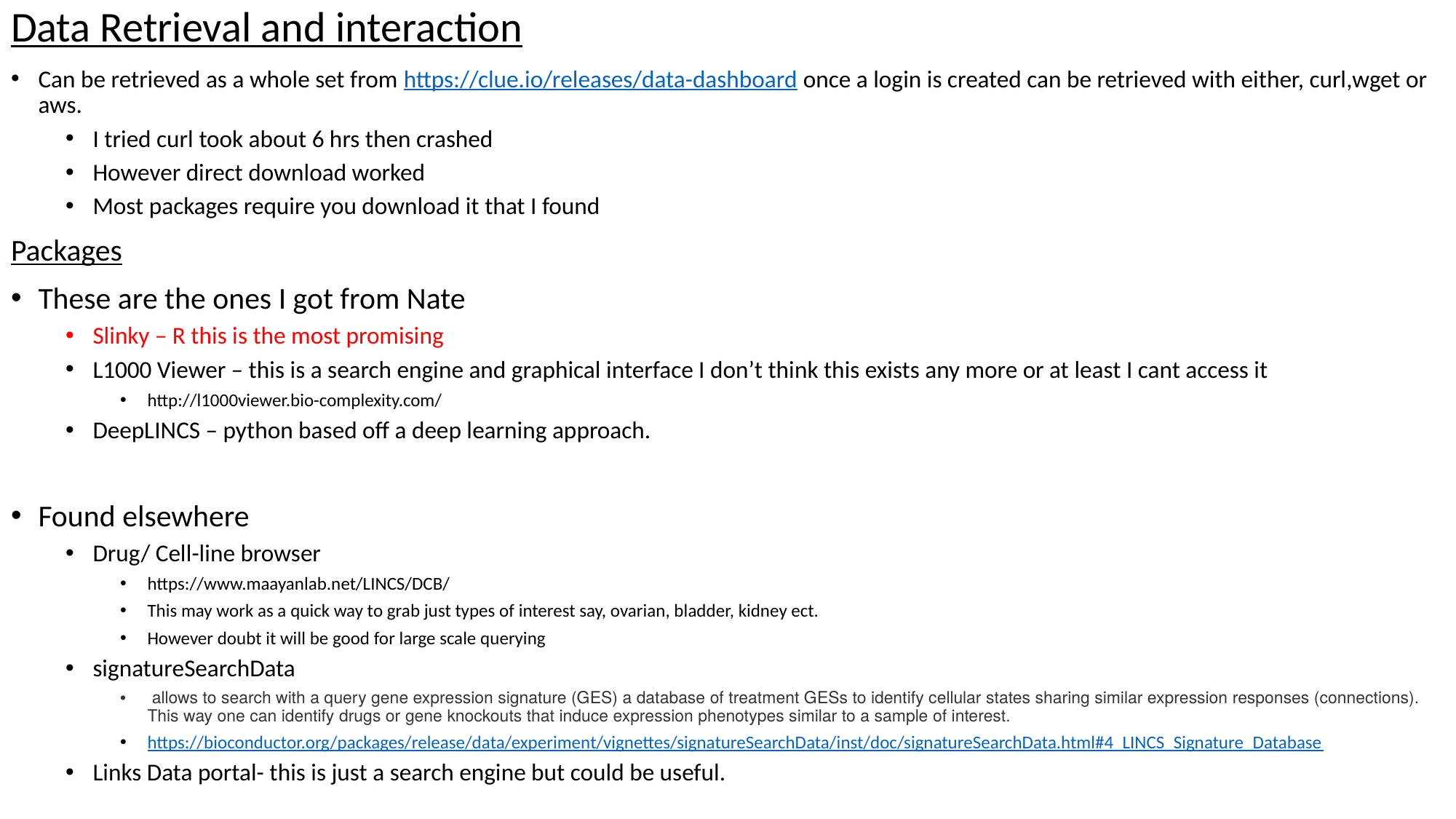

Data Retrieval and interaction
Can be retrieved as a whole set from https://clue.io/releases/data-dashboard once a login is created can be retrieved with either, curl,wget or aws.
I tried curl took about 6 hrs then crashed
However direct download worked
Most packages require you download it that I found
Packages
These are the ones I got from Nate
Slinky – R this is the most promising
L1000 Viewer – this is a search engine and graphical interface I don’t think this exists any more or at least I cant access it
http://l1000viewer.bio-complexity.com/
DeepLINCS – python based off a deep learning approach.

Found elsewhere
Drug/ Cell-line browser
https://www.maayanlab.net/LINCS/DCB/
This may work as a quick way to grab just types of interest say, ovarian, bladder, kidney ect.
However doubt it will be good for large scale querying
signatureSearchData
 allows to search with a query gene expression signature (GES) a database of treatment GESs to identify cellular states sharing similar expression responses (connections). This way one can identify drugs or gene knockouts that induce expression phenotypes similar to a sample of interest.
https://bioconductor.org/packages/release/data/experiment/vignettes/signatureSearchData/inst/doc/signatureSearchData.html#4_LINCS_Signature_Database
Links Data portal- this is just a search engine but could be useful.